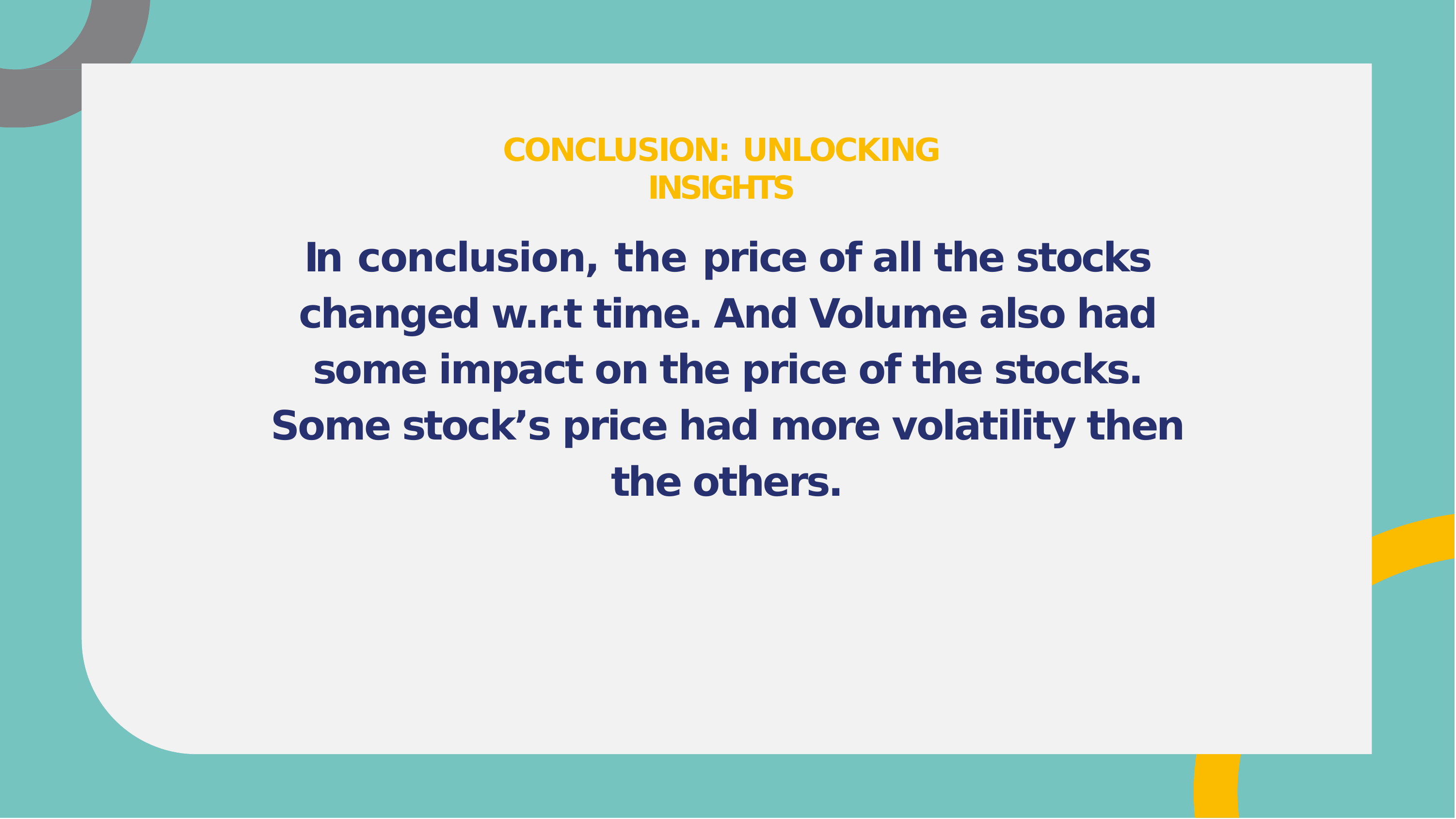

# CONCLUSION: UNLOCKING INSIGHTS
In conclusion, the price of all the stocks changed w.r.t time. And Volume also had some impact on the price of the stocks. Some stock’s price had more volatility then the others.